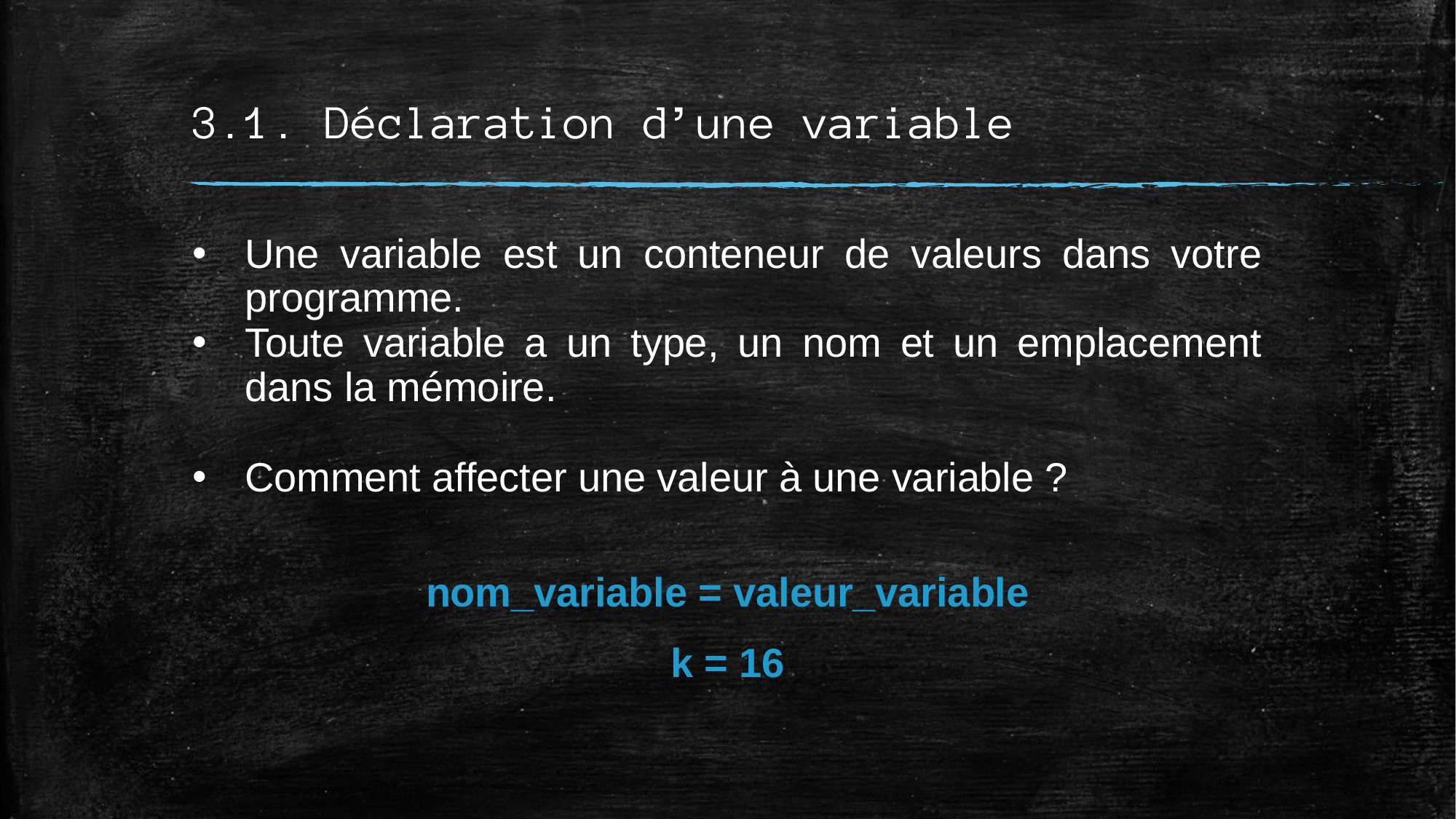

# 3.1. Déclaration d’une variable
Une variable est un conteneur de valeurs dans votre programme.
Toute variable a un type, un nom et un emplacement dans la mémoire.

Comment affecter une valeur à une variable ?

nom_variable = valeur_variable
k = 16